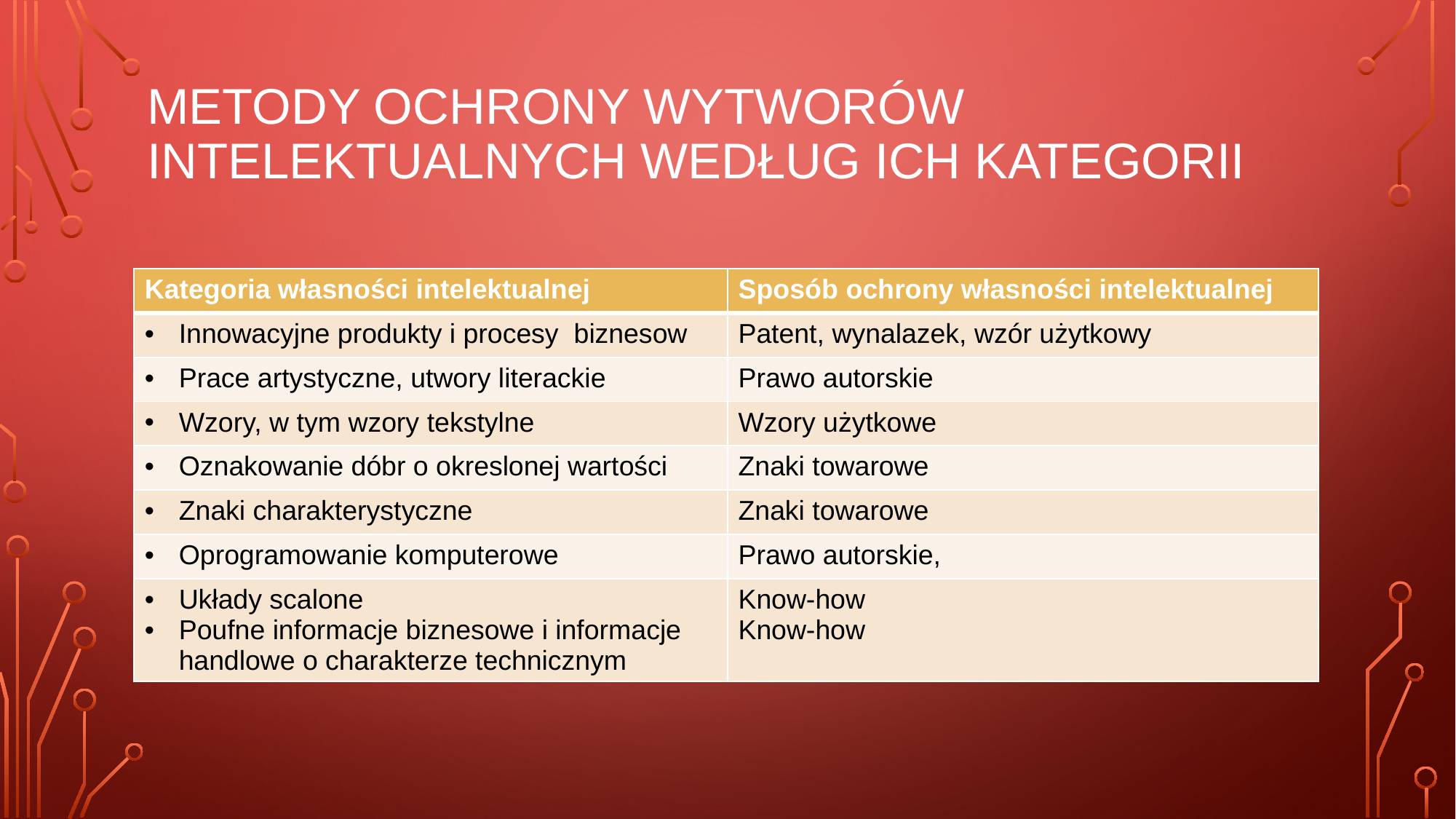

# Metody ochrony wytworów intelektualnych według ich kategorii
| Kategoria własności intelektualnej | Sposób ochrony własności intelektualnej |
| --- | --- |
| Innowacyjne produkty i procesy biznesow | Patent, wynalazek, wzór użytkowy |
| Prace artystyczne, utwory literackie | Prawo autorskie |
| Wzory, w tym wzory tekstylne | Wzory użytkowe |
| Oznakowanie dóbr o okreslonej wartości | Znaki towarowe |
| Znaki charakterystyczne | Znaki towarowe |
| Oprogramowanie komputerowe | Prawo autorskie, |
| Układy scalone Poufne informacje biznesowe i informacje handlowe o charakterze technicznym | Know-how Know-how |